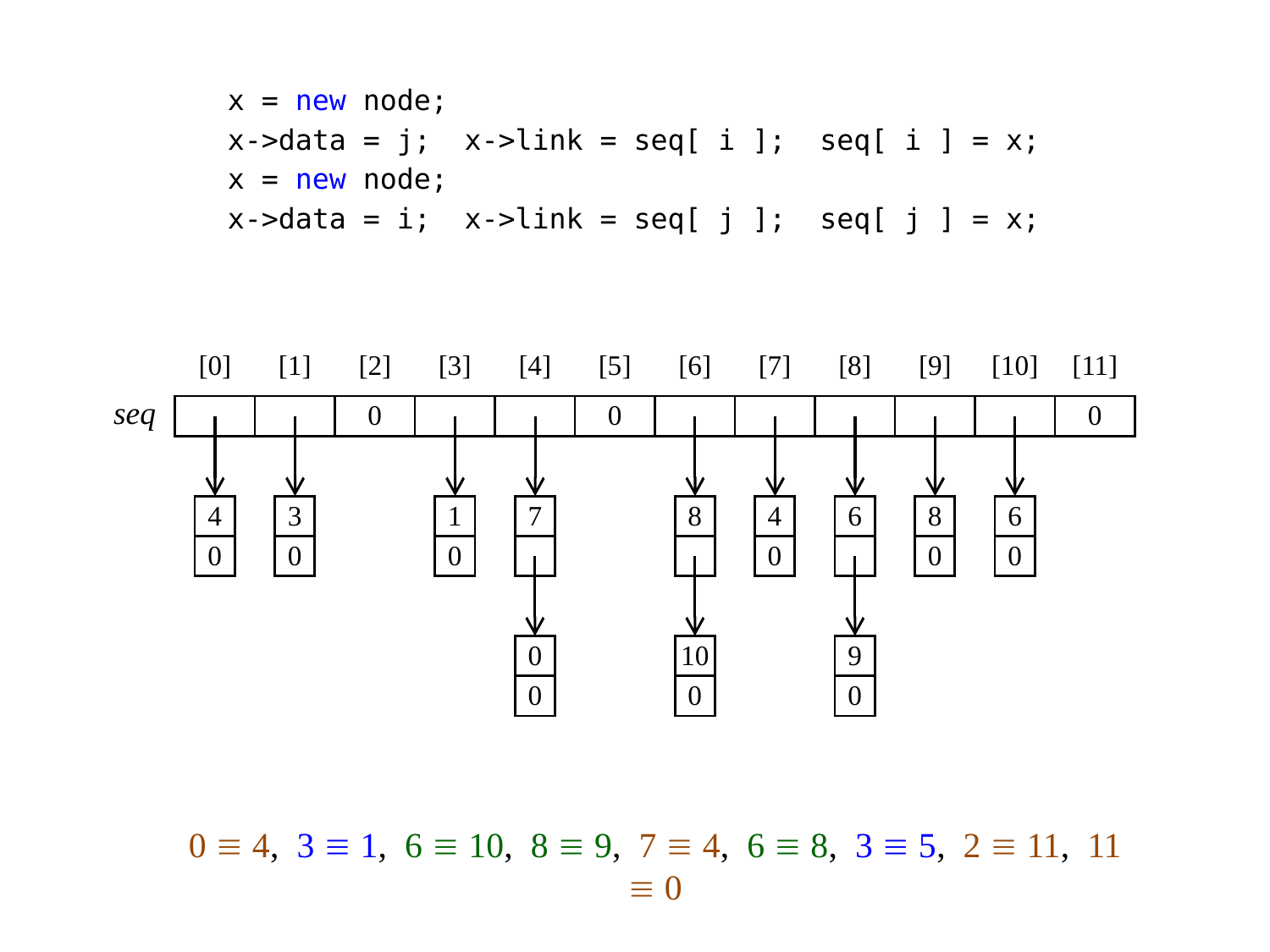

x = new node;
x->data = j;  x->link = seq[ i ];  seq[ i ] = x;
x = new node;
x->data = i;  x->link = seq[ j ];  seq[ j ] = x;
| [0] | [1] | [2] | [3] | [4] | [5] | [6] | [7] | [8] | [9] | [10] | [11] |
| --- | --- | --- | --- | --- | --- | --- | --- | --- | --- | --- | --- |
|  |  | 0 |  |  | 0 |  |  |  |  |  | 0 |
seq
| 4 |
| --- |
| 0 |
| 3 |
| --- |
| 0 |
| 1 |
| --- |
| 0 |
| 7 |
| --- |
|  |
| 8 |
| --- |
|  |
| 4 |
| --- |
| 0 |
| 6 |
| --- |
|  |
| 8 |
| --- |
| 0 |
| 6 |
| --- |
| 0 |
| 0 |
| --- |
| 0 |
| 10 |
| --- |
| 0 |
| 9 |
| --- |
| 0 |
0 ≡ 4,  3 ≡ 1,  6 ≡ 10,  8 ≡ 9,  7 ≡ 4,  6 ≡ 8,  3 ≡ 5,  2 ≡ 11,  11 ≡ 0